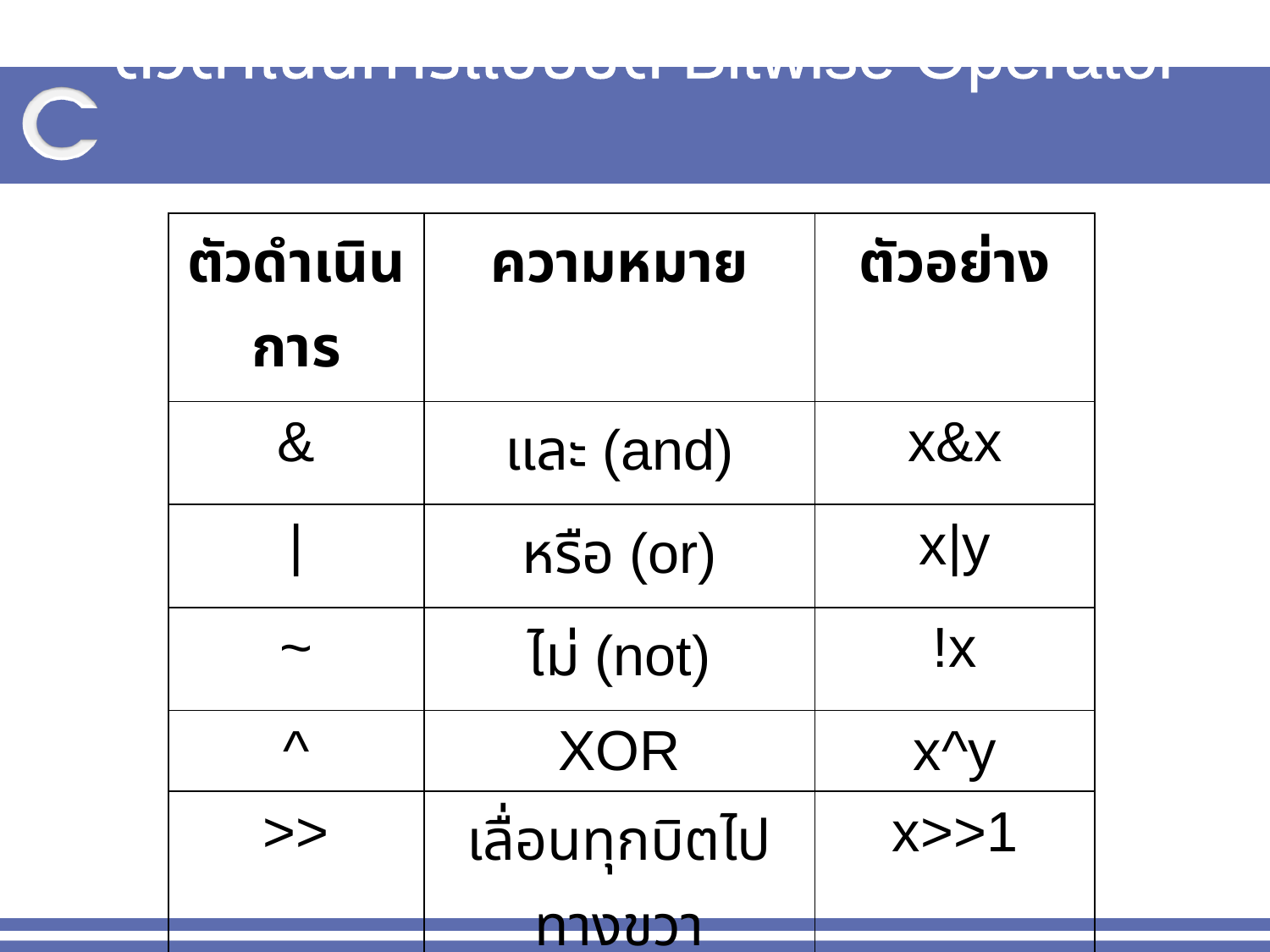

# ตัวดำเนินการแบบบิต Bitwise Operator
| ตัวดำเนินการ | ความหมาย | ตัวอย่าง |
| --- | --- | --- |
| & | และ (and) | x&x |
| | | หรือ (or) | x|y |
| ~ | ไม่ (not) | !x |
| ^ | XOR | x^y |
| >> | เลื่อนทุกบิตไปทางขวา | x>>1 |
| << | เลื่อนทุกบิตไปทางซ้าย | x<<1 |